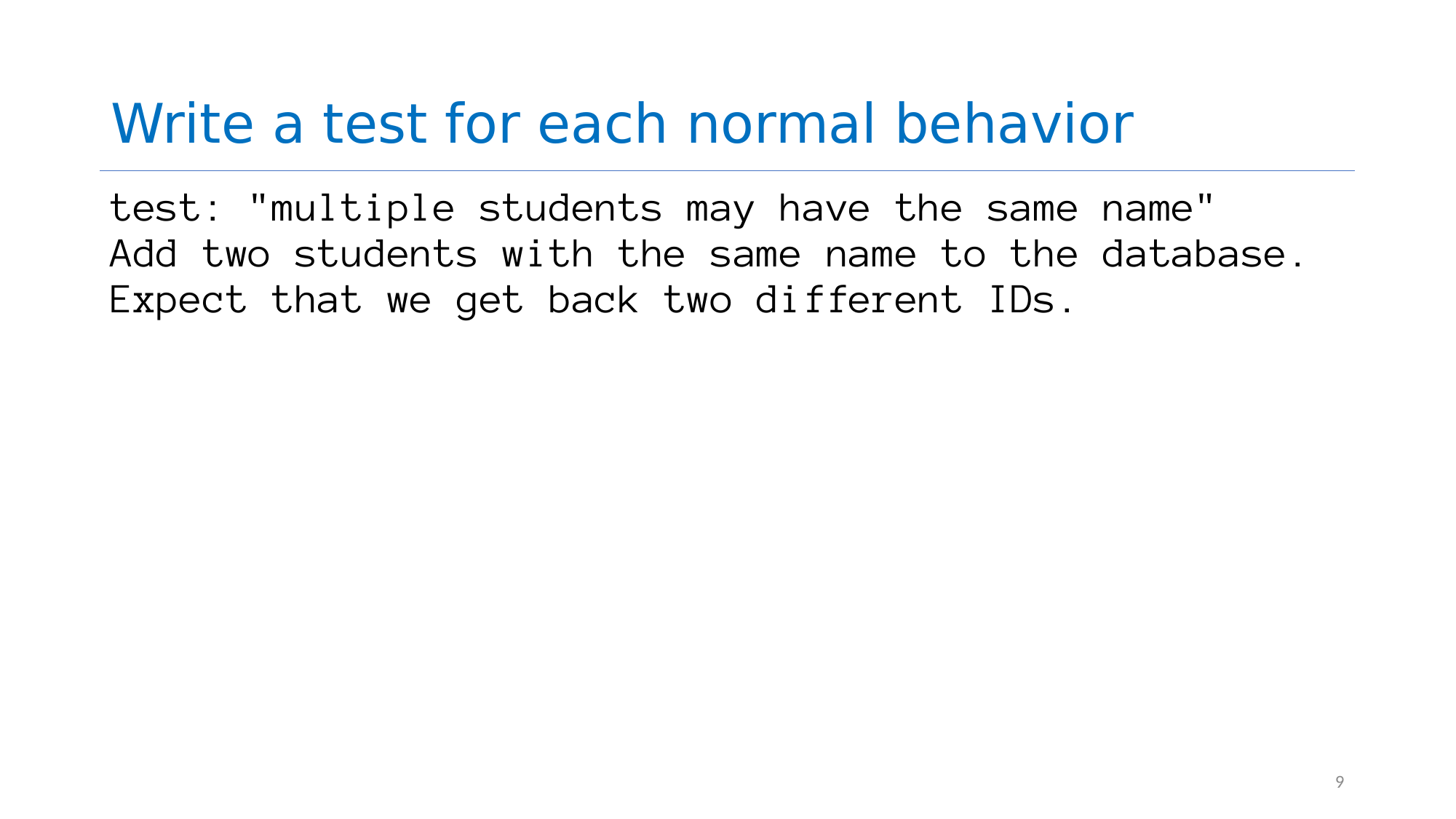

# Write a test for each normal behavior
test: "multiple students may have the same name"  Add two students with the same name to the database. Expect that we get back two different IDs.
9